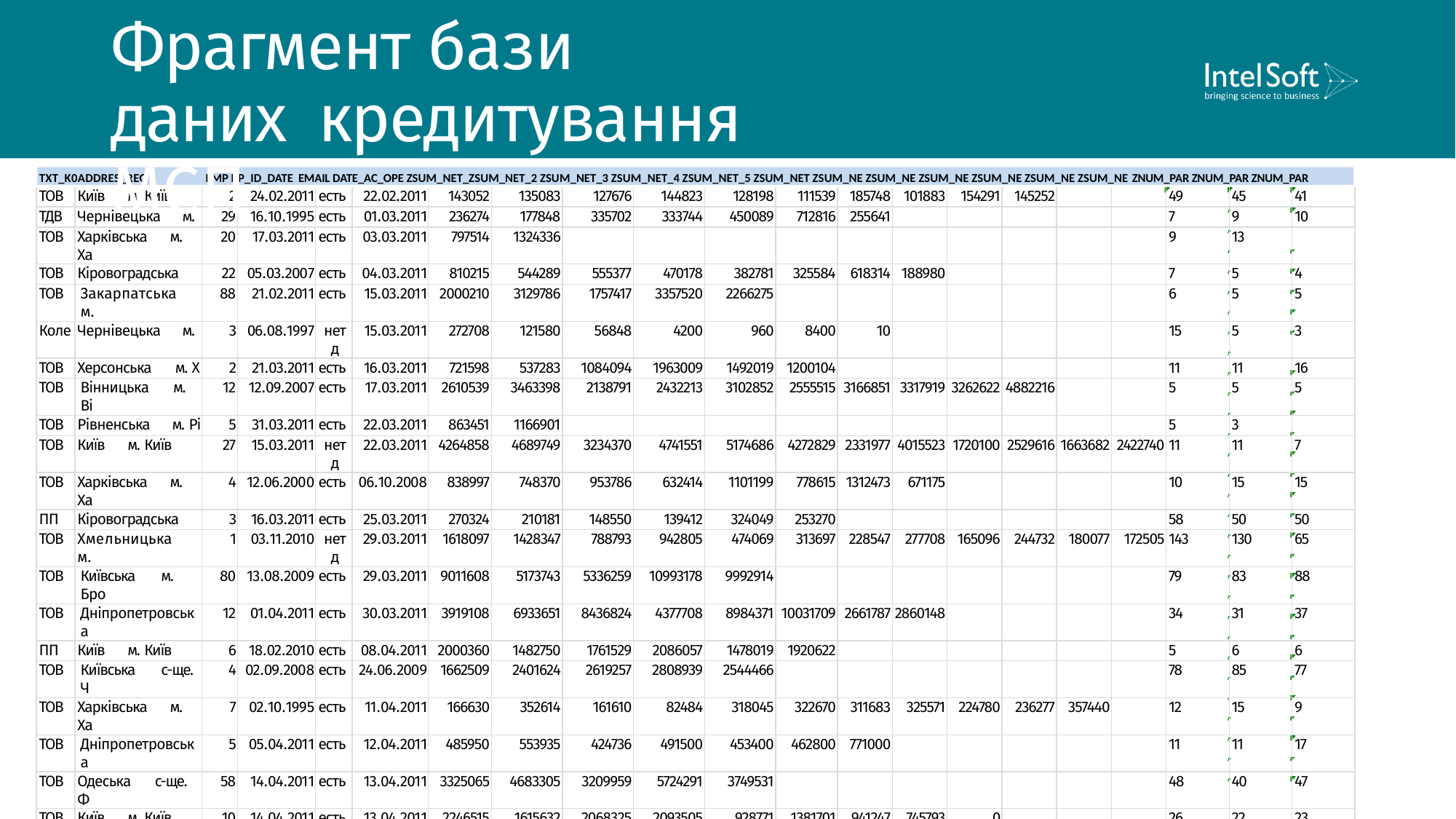

# Фрагмент бази даних  кредитування МСП
TXT_K0ADDRES_REG	EMP BP_ID_DATE EMAIL DATE_AC_OPE ZSUM_NET_ZSUM_NET_2 ZSUM_NET_3 ZSUM_NET_4 ZSUM_NET_5 ZSUM_NET ZSUM_NE ZSUM_NE ZSUM_NE ZSUM_NE ZSUM_NE ZSUM_NE ZNUM_PAR ZNUM_PAR ZNUM_PAR
| ТОВ | Київ м. Київ | 2 | 24.02.2011 | есть | 22.02.2011 | 143052 | 135083 | 127676 | 144823 | 128198 | 111539 | 185748 | 101883 | 154291 | 145252 |  |  | 49 | 45 | 41 |
| --- | --- | --- | --- | --- | --- | --- | --- | --- | --- | --- | --- | --- | --- | --- | --- | --- | --- | --- | --- | --- |
| ТДВ | Чернівецька м. | 29 | 16.10.1995 | есть | 01.03.2011 | 236274 | 177848 | 335702 | 333744 | 450089 | 712816 | 255641 |  |  |  |  |  | 7 | 9 | 10 |
| ТОВ | Харківська м. Ха | 20 | 17.03.2011 | есть | 03.03.2011 | 797514 | 1324336 |  |  |  |  |  |  |  |  |  |  | 9 | 13 |  |
| ТОВ | Кіровоградська | 22 | 05.03.2007 | есть | 04.03.2011 | 810215 | 544289 | 555377 | 470178 | 382781 | 325584 | 618314 | 188980 |  |  |  |  | 7 | 5 | 4 |
| ТОВ | Закарпатська м. | 88 | 21.02.2011 | есть | 15.03.2011 | 2000210 | 3129786 | 1757417 | 3357520 | 2266275 |  |  |  |  |  |  |  | 6 | 5 | 5 |
| Коле | Чернівецька м. | 3 | 06.08.1997 | нет д | 15.03.2011 | 272708 | 121580 | 56848 | 4200 | 960 | 8400 | 10 |  |  |  |  |  | 15 | 5 | 3 |
| ТОВ | Херсонська м. Х | 2 | 21.03.2011 | есть | 16.03.2011 | 721598 | 537283 | 1084094 | 1963009 | 1492019 | 1200104 |  |  |  |  |  |  | 11 | 11 | 16 |
| ТОВ | Вінницька м. Ві | 12 | 12.09.2007 | есть | 17.03.2011 | 2610539 | 3463398 | 2138791 | 2432213 | 3102852 | 2555515 | 3166851 | 3317919 | 3262622 | 4882216 |  |  | 5 | 5 | 5 |
| ТОВ | Рівненська м. Рі | 5 | 31.03.2011 | есть | 22.03.2011 | 863451 | 1166901 |  |  |  |  |  |  |  |  |  |  | 5 | 3 |  |
| ТОВ | Київ м. Київ | 27 | 15.03.2011 | нет д | 22.03.2011 | 4264858 | 4689749 | 3234370 | 4741551 | 5174686 | 4272829 | 2331977 | 4015523 | 1720100 | 2529616 | 1663682 | 2422740 | 11 | 11 | 7 |
| ТОВ | Харківська м. Ха | 4 | 12.06.2000 | есть | 06.10.2008 | 838997 | 748370 | 953786 | 632414 | 1101199 | 778615 | 1312473 | 671175 |  |  |  |  | 10 | 15 | 15 |
| ПП | Кіровоградська | 3 | 16.03.2011 | есть | 25.03.2011 | 270324 | 210181 | 148550 | 139412 | 324049 | 253270 |  |  |  |  |  |  | 58 | 50 | 50 |
| ТОВ | Хмельницька м. | 1 | 03.11.2010 | нет д | 29.03.2011 | 1618097 | 1428347 | 788793 | 942805 | 474069 | 313697 | 228547 | 277708 | 165096 | 244732 | 180077 | 172505 | 143 | 130 | 65 |
| ТОВ | Київська м. Бро | 80 | 13.08.2009 | есть | 29.03.2011 | 9011608 | 5173743 | 5336259 | 10993178 | 9992914 |  |  |  |  |  |  |  | 79 | 83 | 88 |
| ТОВ | Дніпропетровська | 12 | 01.04.2011 | есть | 30.03.2011 | 3919108 | 6933651 | 8436824 | 4377708 | 8984371 | 10031709 | 2661787 | 2860148 |  |  |  |  | 34 | 31 | 37 |
| ПП | Київ м. Київ | 6 | 18.02.2010 | есть | 08.04.2011 | 2000360 | 1482750 | 1761529 | 2086057 | 1478019 | 1920622 |  |  |  |  |  |  | 5 | 6 | 6 |
| ТОВ | Київська с-ще. Ч | 4 | 02.09.2008 | есть | 24.06.2009 | 1662509 | 2401624 | 2619257 | 2808939 | 2544466 |  |  |  |  |  |  |  | 78 | 85 | 77 |
| ТОВ | Харківська м. Ха | 7 | 02.10.1995 | есть | 11.04.2011 | 166630 | 352614 | 161610 | 82484 | 318045 | 322670 | 311683 | 325571 | 224780 | 236277 | 357440 |  | 12 | 15 | 9 |
| ТОВ | Дніпропетровська | 5 | 05.04.2011 | есть | 12.04.2011 | 485950 | 553935 | 424736 | 491500 | 453400 | 462800 | 771000 |  |  |  |  |  | 11 | 11 | 17 |
| ТОВ | Одеська с-ще. Ф | 58 | 14.04.2011 | есть | 13.04.2011 | 3325065 | 4683305 | 3209959 | 5724291 | 3749531 |  |  |  |  |  |  |  | 48 | 40 | 47 |
| ТОВ | Київ м. Київ | 10 | 14.04.2011 | есть | 13.04.2011 | 2246515 | 1615632 | 2068325 | 2093505 | 928771 | 1381701 | 941247 | 745793 | 0 |  |  |  | 26 | 22 | 23 |
| ПП | Закарпатська м. | 2 | 01.04.2011 | есть | 15.04.2011 | 125613 | 181342 | 123125 | 77211 | 161813 | 35173 | 61688 | 141284 | 39891 | 86180 | 64633 | 164811 | 11 | 14 | 12 |
| ПП | Львівська с. Сокі | 7 | 24.03.2011 | есть | 18.04.2011 | 205289 | 175885 | 155083 | 154670 | 274330 | 220148 | 221203 | 56377 | 23211 | 55289 | 46871 | 40392 | 12 | 12 | 10 |
| ТОВ | Київ м. Київ | 1 | 12.04.2011 | есть | 22.04.2011 | 629574 | 380270 | 535675 | 321339 | 144356 | 106643 | 137511 | 162234 | 36400 | 95400 | 185730 | 34950 | 10 | 8 | 7 |
| ТОВ | Дніпропетровська | 7 | 12.04.2011 | есть | 22.04.2011 | 541538 | 738719 | 919410 | 792270 | 681205 | 641370 | 863176 | 737508 |  |  |  |  | 14 | 11 | 12 |
| ТОВ | Вінницька м. Ві | 8 | 27.04.2011 | есть | 26.04.2011 | 241240 | 374435 | 246172 | 357121 | 272633 | 226767 | 242700 |  |  |  |  |  | 40 | 37 | 38 |
| ТОВ | Київ м. Київ | 2 | 04.05.2011 | есть | 27.04.2011 | 231496 | 158040 | 315768 | 610065 | 583814 | 525014 | 316193 | 309746 | 438555 |  |  |  | 17 | 11 | 14 |
| ТОВ | Харківська м. Ха | 10 | 05.05.2011 | есть | 28.04.2011 | 4240328 | 3946956 | 4708195 | 5792380 | 7351769 | 5745429 | 4840435 | 5195575 | 5757568 |  |  |  | 19 | 21 | 18 |
| ТОВ | Київ м. Київ | 16 | 19.09.2006 | есть | 04.05.2011 | 29852 | 18540 | 1006 | 0 | 0 | 0 |  |  |  |  |  |  | 1 | 3 | 1 |
| ТОВ | Харківська м. Ха | 23 | 04.05.2011 | есть | 29.04.2011 | 3625663 | 2756402 | 4231028 | 1809946 | 1780431 | 2492479 | 5015122 | 3378405 | 2668829 | ####### | 3697258 | 8722416 | 208 | 183 | 195 28 |